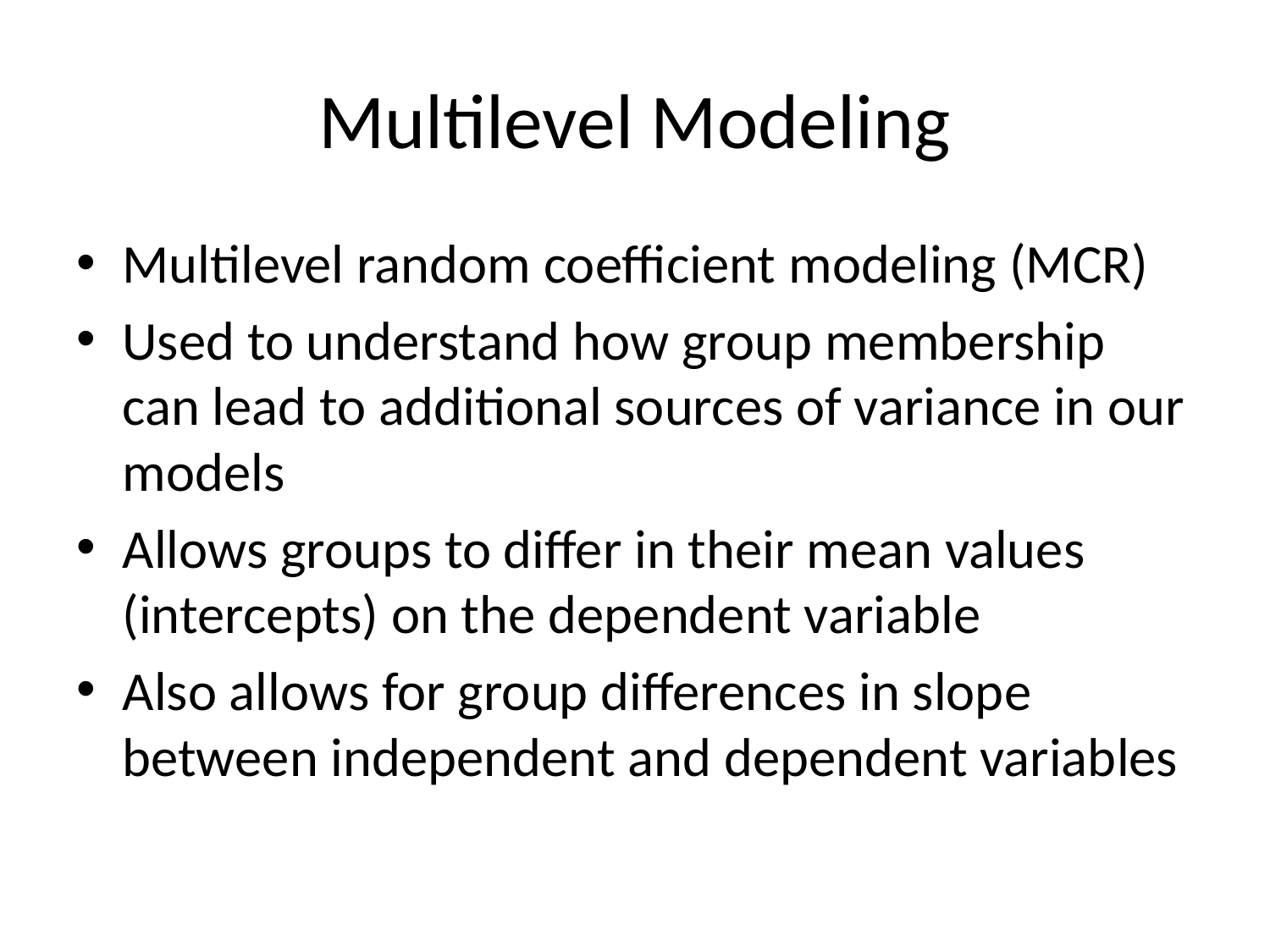

# Multilevel Modeling
Multilevel random coefficient modeling (MCR)
Used to understand how group membership can lead to additional sources of variance in our models
Allows groups to differ in their mean values (intercepts) on the dependent variable
Also allows for group differences in slope between independent and dependent variables